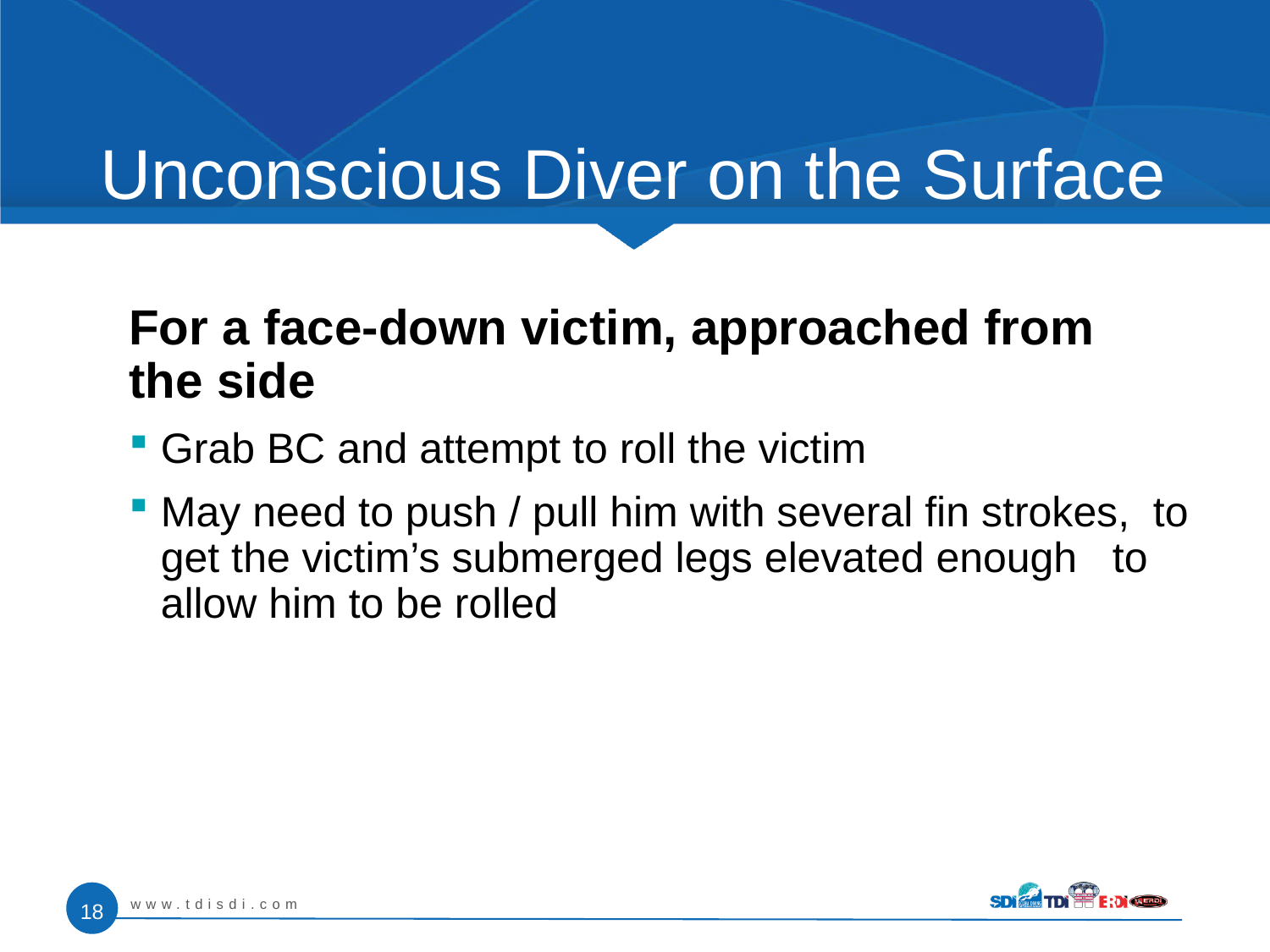

# Unconscious Diver on the Surface
For a face-down victim, approached from
the side
Grab BC and attempt to roll the victim
May need to push / pull him with several fin strokes,  to get the victim’s submerged legs elevated enough   to allow him to be rolled
www.tdisdi.com
18